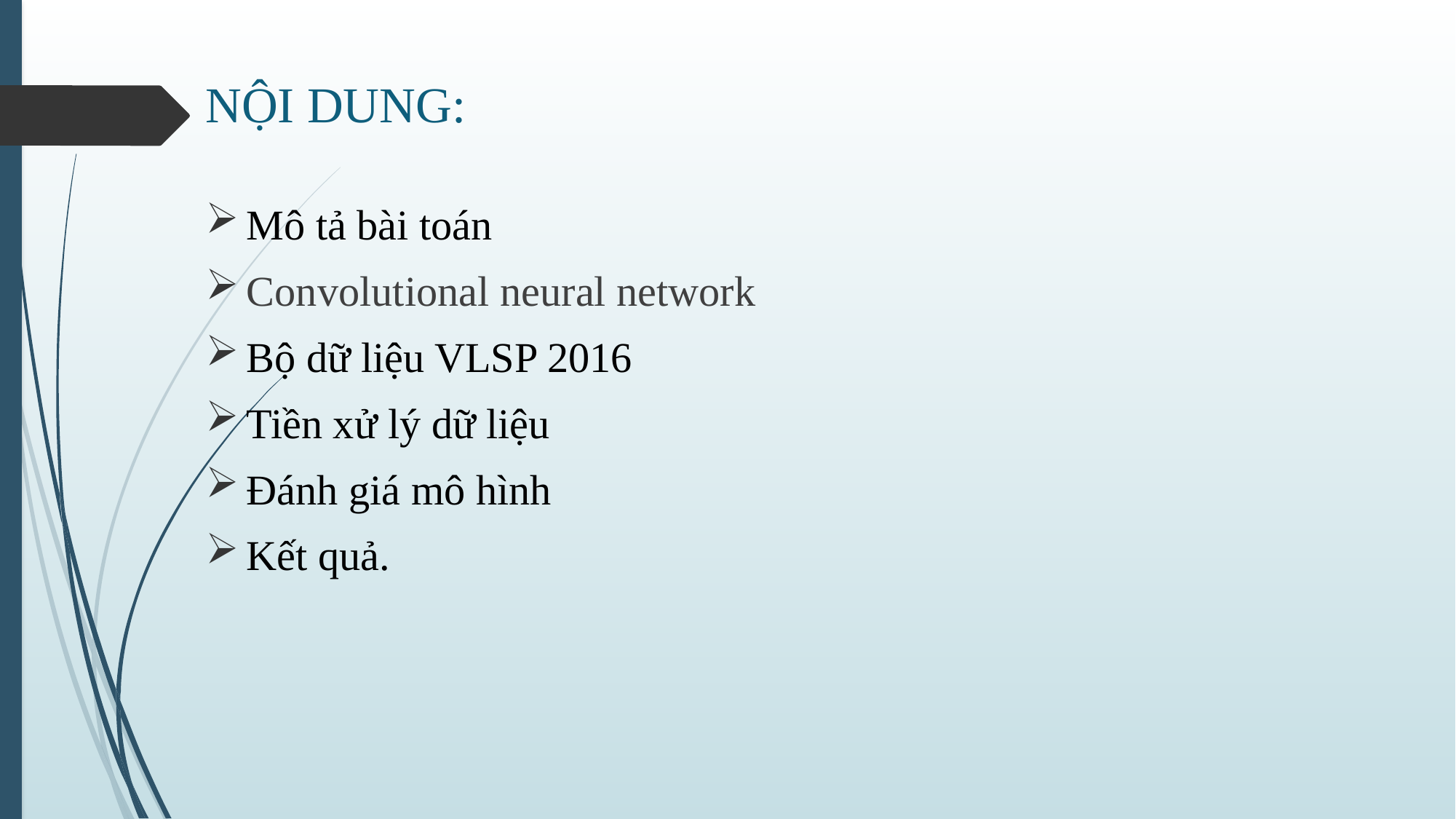

NỘI DUNG:
Mô tả bài toán
Convolutional neural network
Bộ dữ liệu VLSP 2016
Tiền xử lý dữ liệu
Đánh giá mô hình
Kết quả.